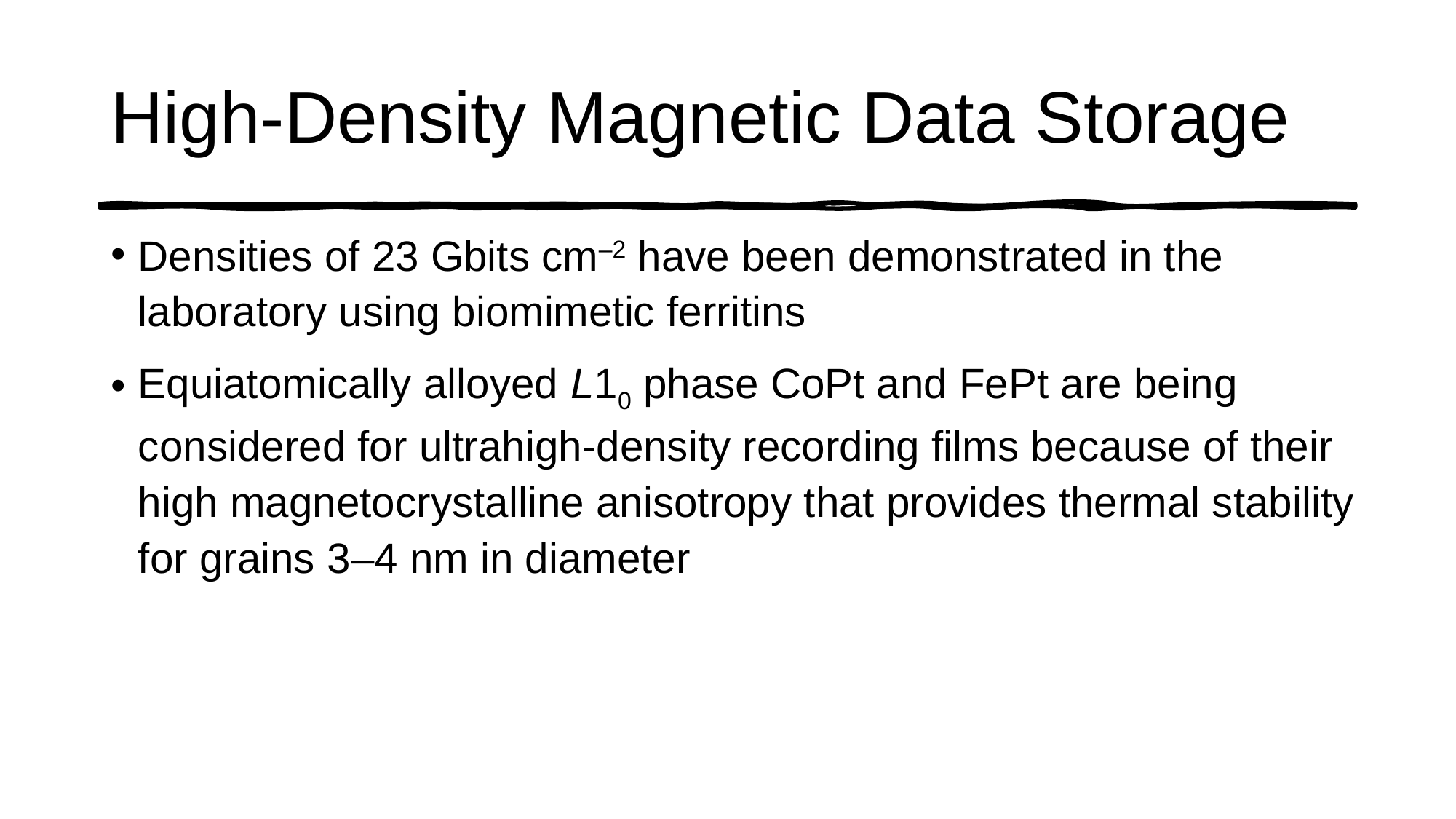

# High-Density Magnetic Data Storage
Densities of 23 Gbits cm–2 have been demonstrated in the laboratory using biomimetic ferritins
Equiatomically alloyed L10 phase CoPt and FePt are being considered for ultrahigh-density recording films because of their high magnetocrystalline anisotropy that provides thermal stability for grains 3–4 nm in diameter